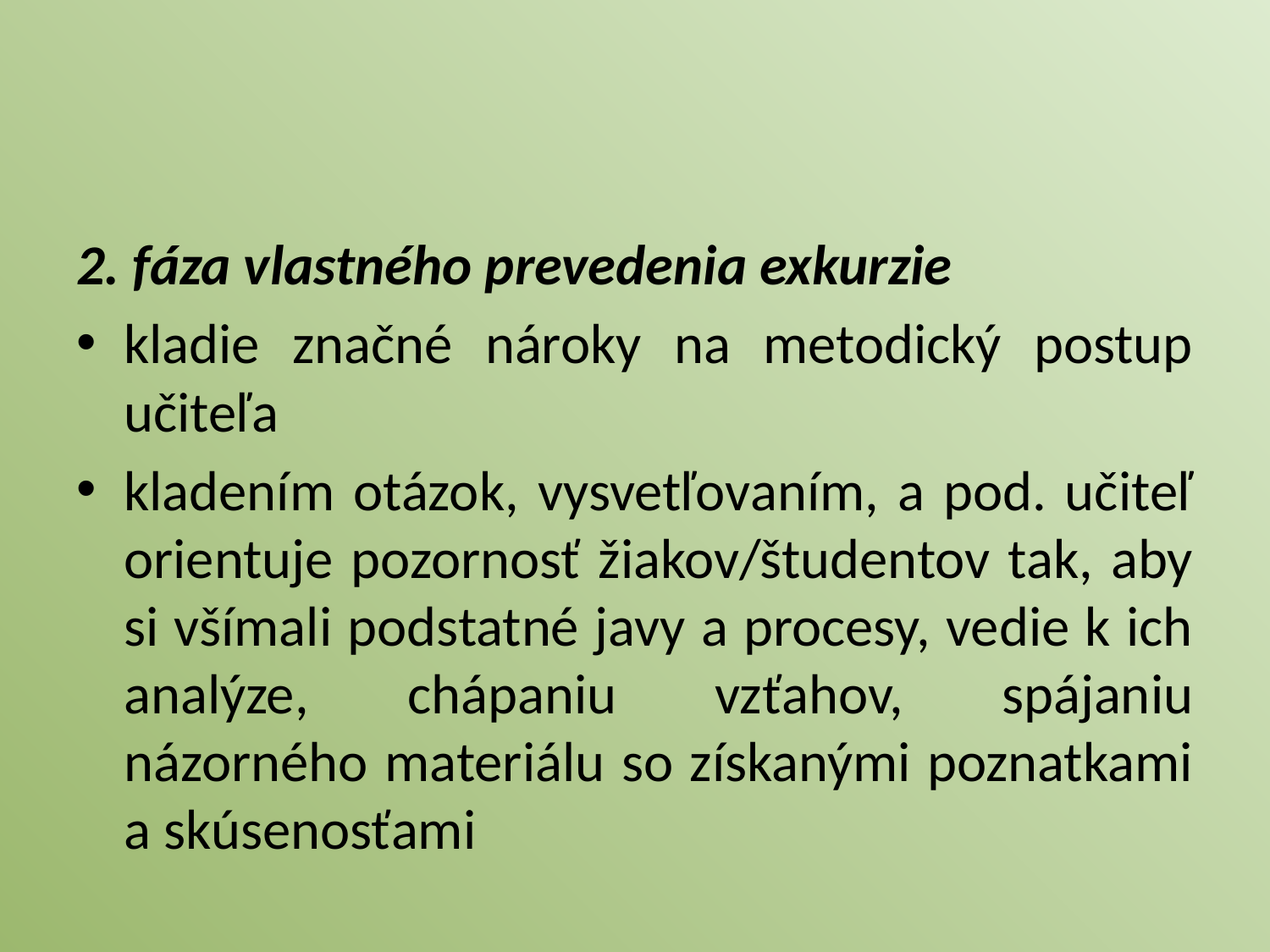

#
2. fáza vlastného prevedenia exkurzie
kladie značné nároky na metodický postup učiteľa
kladením otázok, vysvetľovaním, a pod. učiteľ orientuje pozornosť žiakov/študentov tak, aby si všímali podstatné javy a procesy, vedie k ich analýze, chápaniu vzťahov, spájaniu názorného materiálu so získanými poznatkami a skúsenosťami